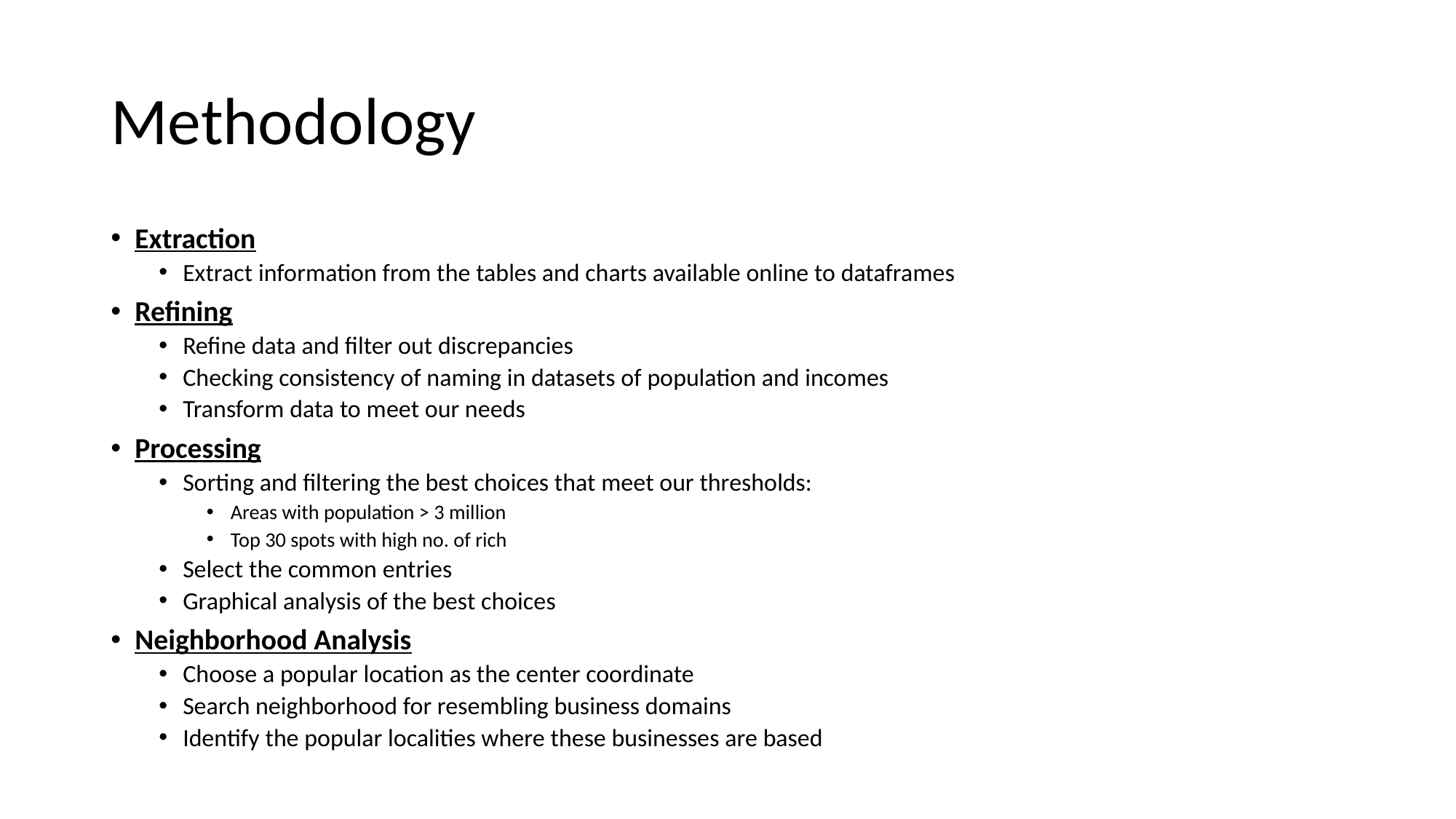

# Methodology
Extraction
Extract information from the tables and charts available online to dataframes
Refining
Refine data and filter out discrepancies
Checking consistency of naming in datasets of population and incomes
Transform data to meet our needs
Processing
Sorting and filtering the best choices that meet our thresholds:
Areas with population > 3 million
Top 30 spots with high no. of rich
Select the common entries
Graphical analysis of the best choices
Neighborhood Analysis
Choose a popular location as the center coordinate
Search neighborhood for resembling business domains
Identify the popular localities where these businesses are based